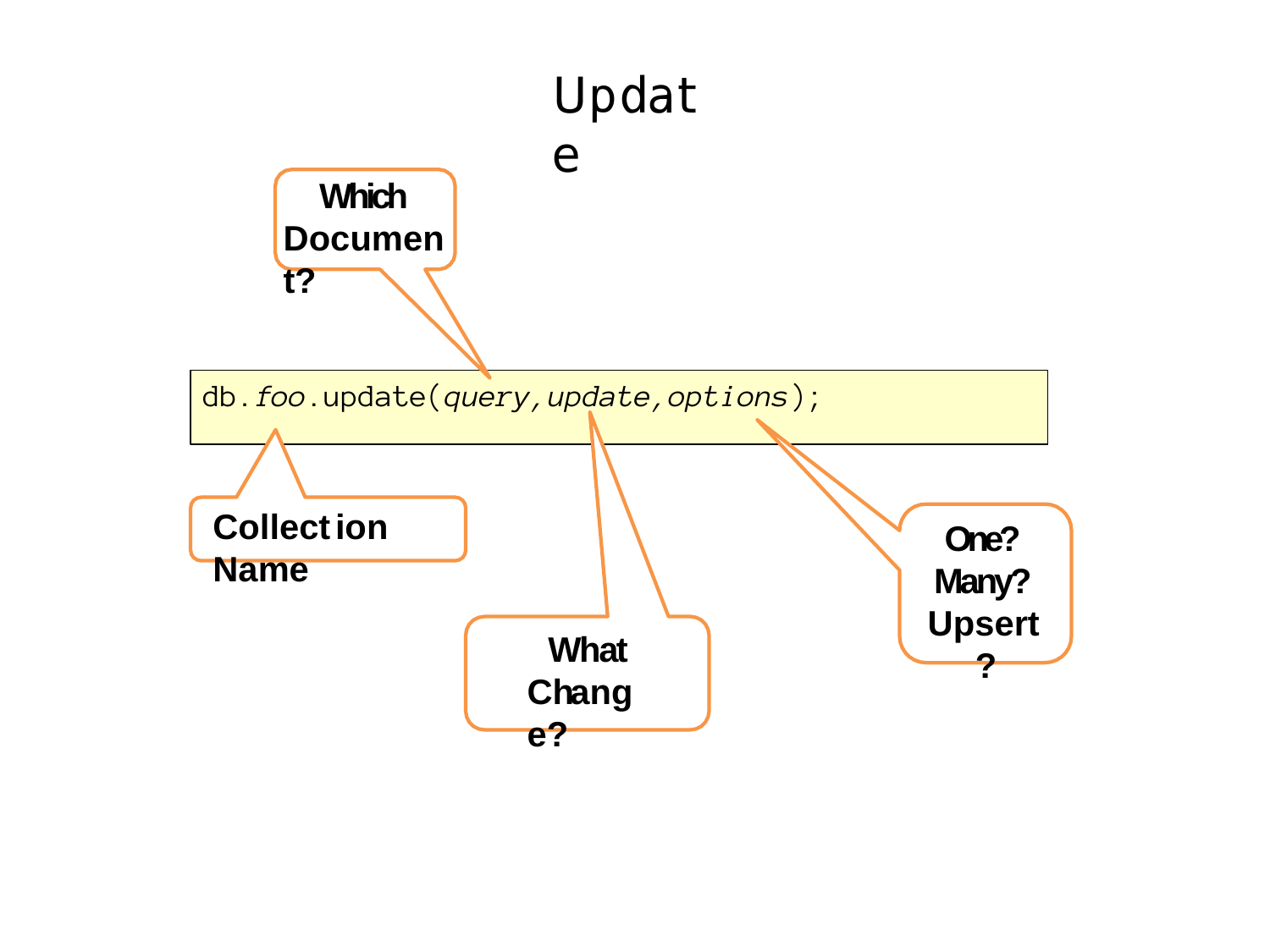

# Update

Which  Document?

db.foo.update(query,update,options);

Collection Name
One?  Many?  Upsert?
What  Change?
9